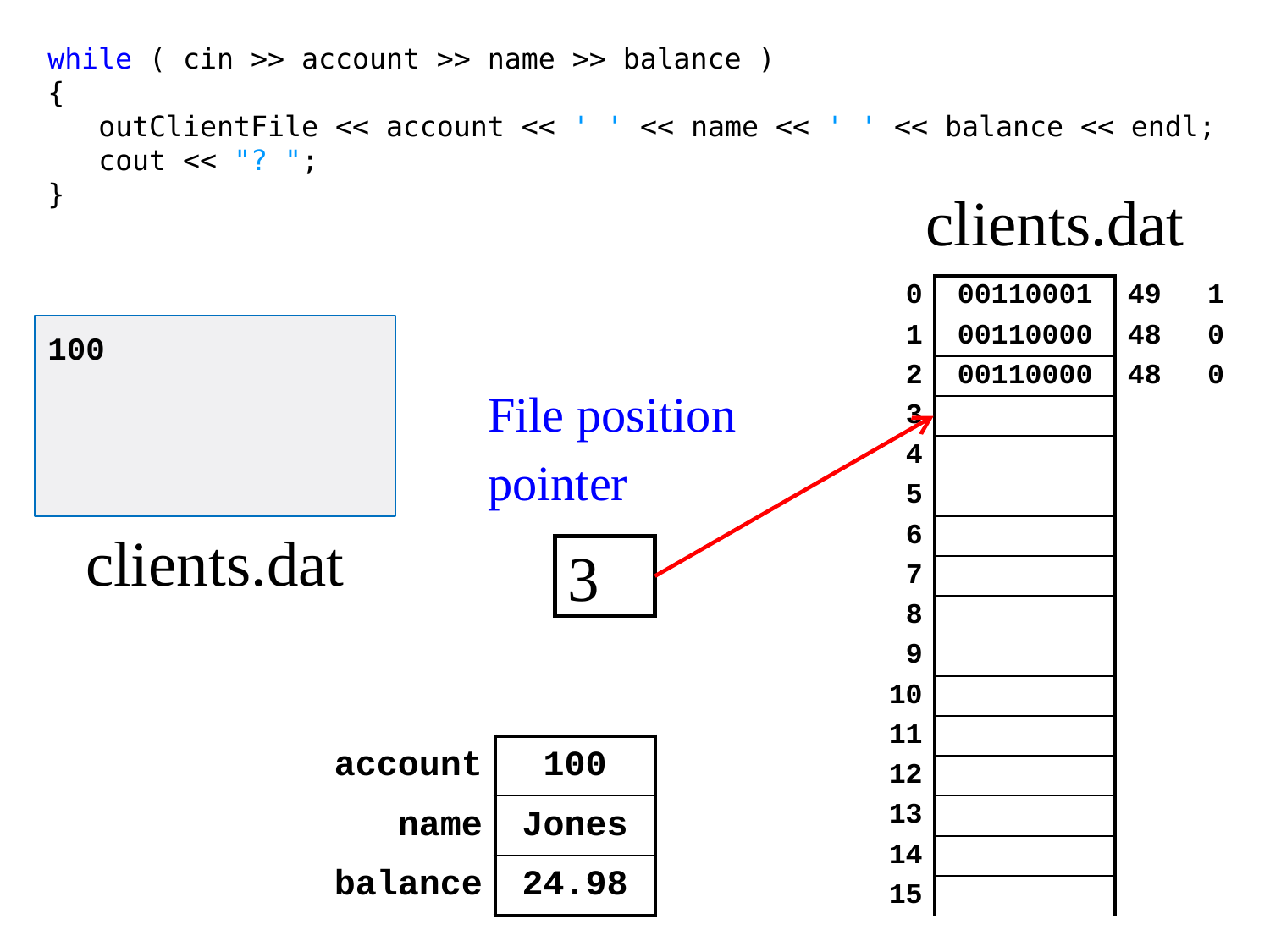

while ( cin >> account >> name >> balance )
{
   outClientFile << account << ' ' << name << ' ' << balance << endl;
   cout << "? ";
}
clients.dat
| 0 | 00110001 | 49 | 1 |
| --- | --- | --- | --- |
| 1 | 00110000 | 48 | 0 |
| 2 | 00110000 | 48 | 0 |
| 3 |  |  |  |
| 4 |  |  |  |
| 5 |  |  |  |
| 6 |  |  |  |
| 7 |  |  |  |
| 8 |  |  |  |
| 9 |  |  |  |
| 10 |  |  |  |
| 11 |  |  |  |
| 12 |  |  |  |
| 13 |  |  |  |
| 14 |  |  |  |
| 15 |  |  |  |
100
File position
pointer

clients.dat
3
| account | 100 |
| --- | --- |
| name | Jones |
| balance | 24.98 |